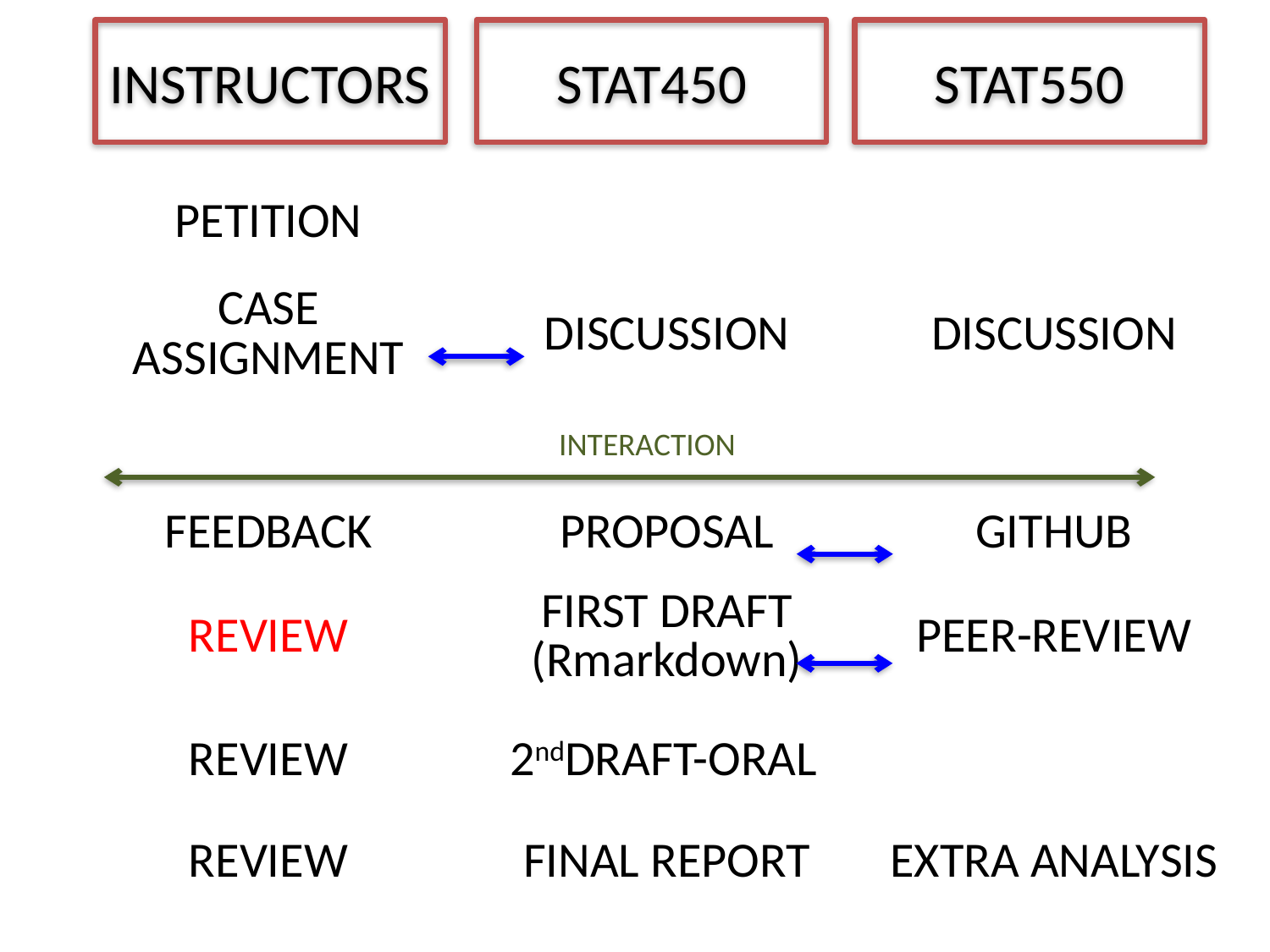

INSTRUCTORS
STAT450
STAT550
| PETITION |  |  |
| --- | --- | --- |
| CASE ASSIGNMENT | DISCUSSION | DISCUSSION |
| FEEDBACK | PROPOSAL | GITHUB |
| REVIEW | FIRST DRAFT (Rmarkdown) | PEER-REVIEW |
| REVIEW | 2ndDRAFT-ORAL |  |
| REVIEW | FINAL REPORT | EXTRA ANALYSIS |
INTERACTION